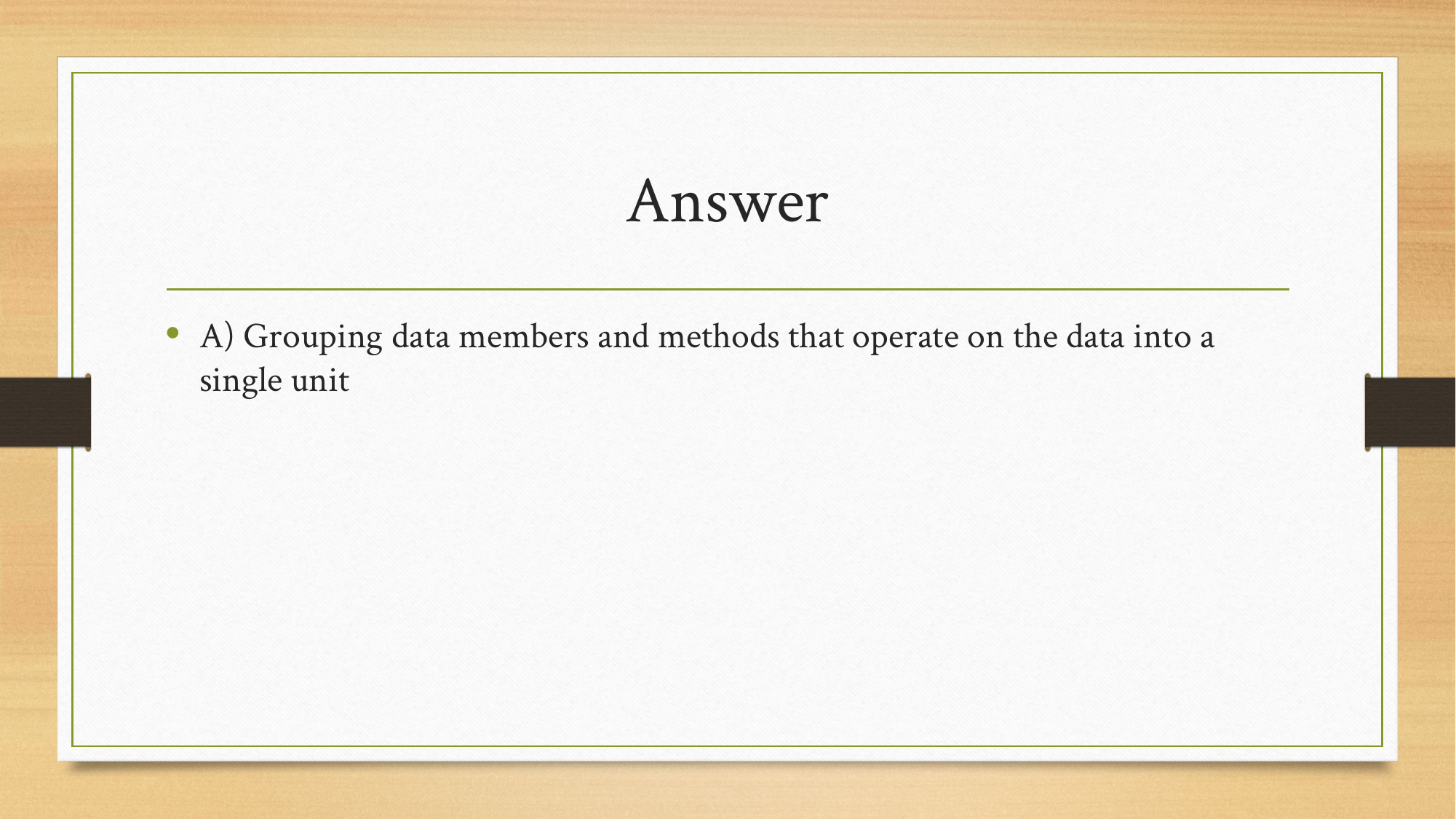

# Answer
A) Grouping data members and methods that operate on the data into a single unit